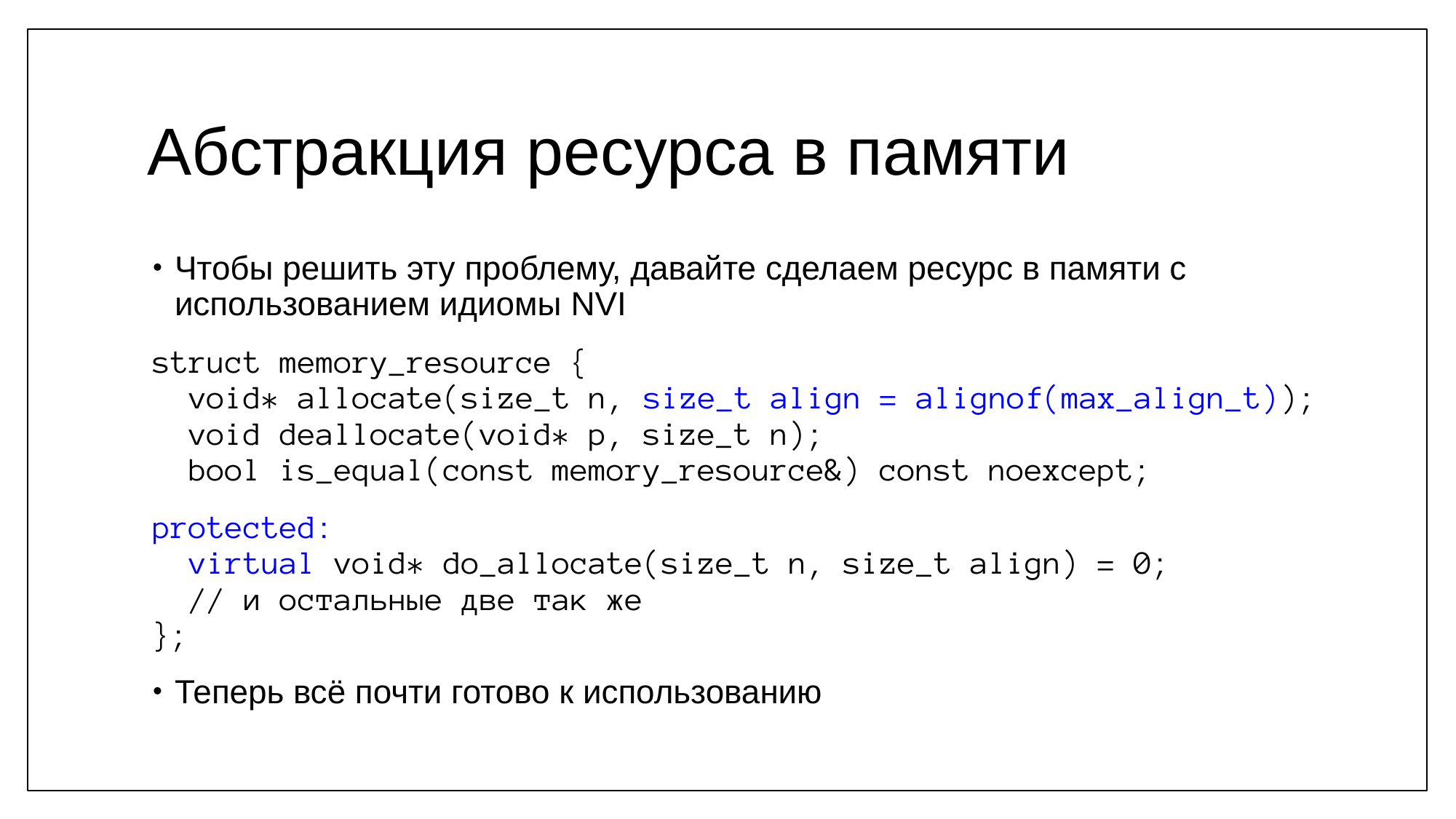

# Абстракция ресурса в памяти
Чтобы решить эту проблему, давайте сделаем ресурс в памяти с использованием идиомы NVI
struct memory_resource {
  void* allocate(size_t n, size_t align = alignof(max_align_t));
  void deallocate(void* p, size_t n);
  bool is_equal(const memory_resource&) const noexcept;
protected:
  virtual void* do_allocate(size_t n, size_t align) = 0;
  // и остальные две так же
};
Теперь всё почти готово к использованию